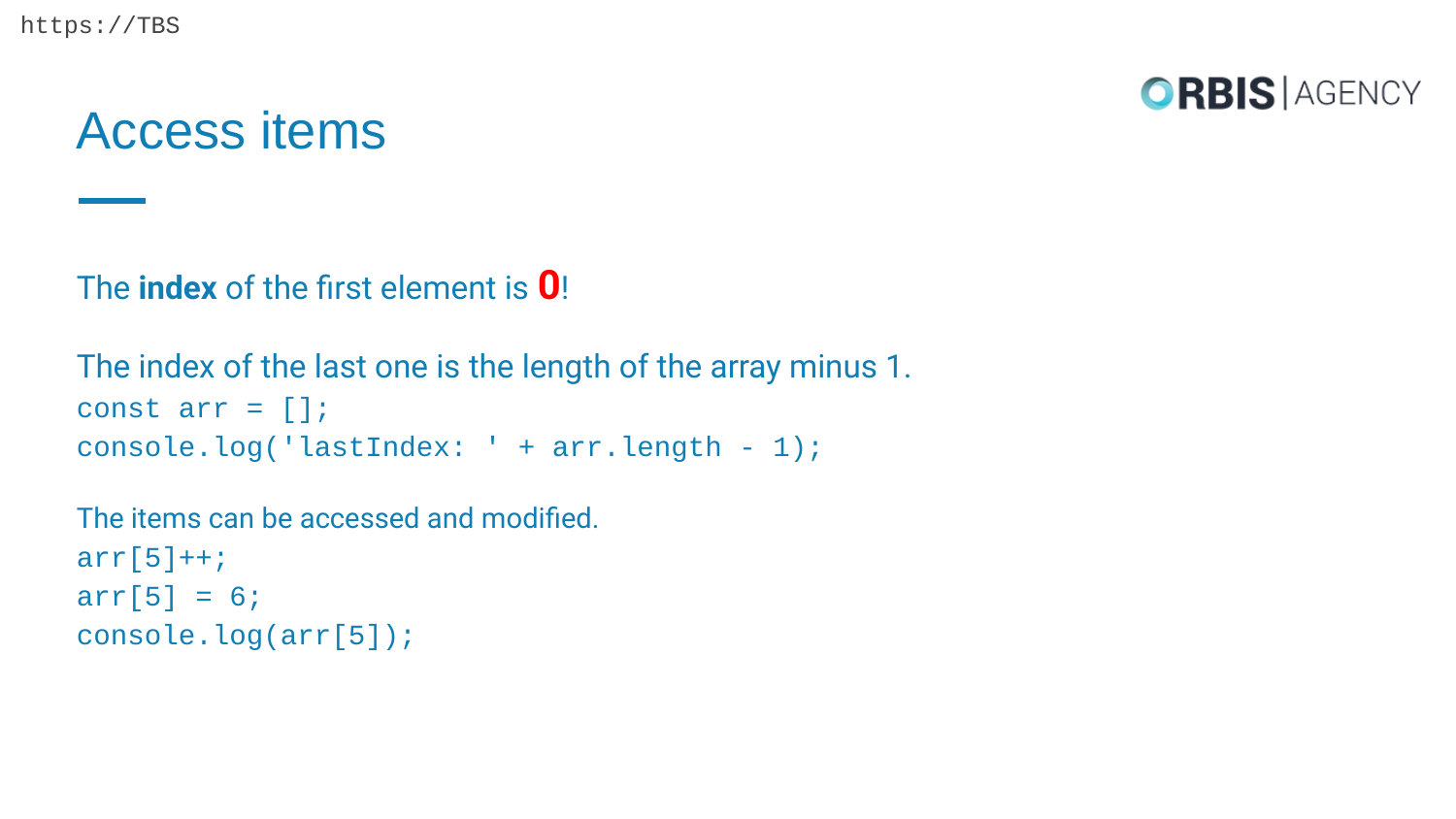

# Access items
The index of the first element is 0!
The index of the last one is the length of the array minus 1.
const arr = [];
console.log('lastIndex: ' + arr.length - 1);
The items can be accessed and modified.
arr[5]++;
arr[5] = 6;
console.log(arr[5]);